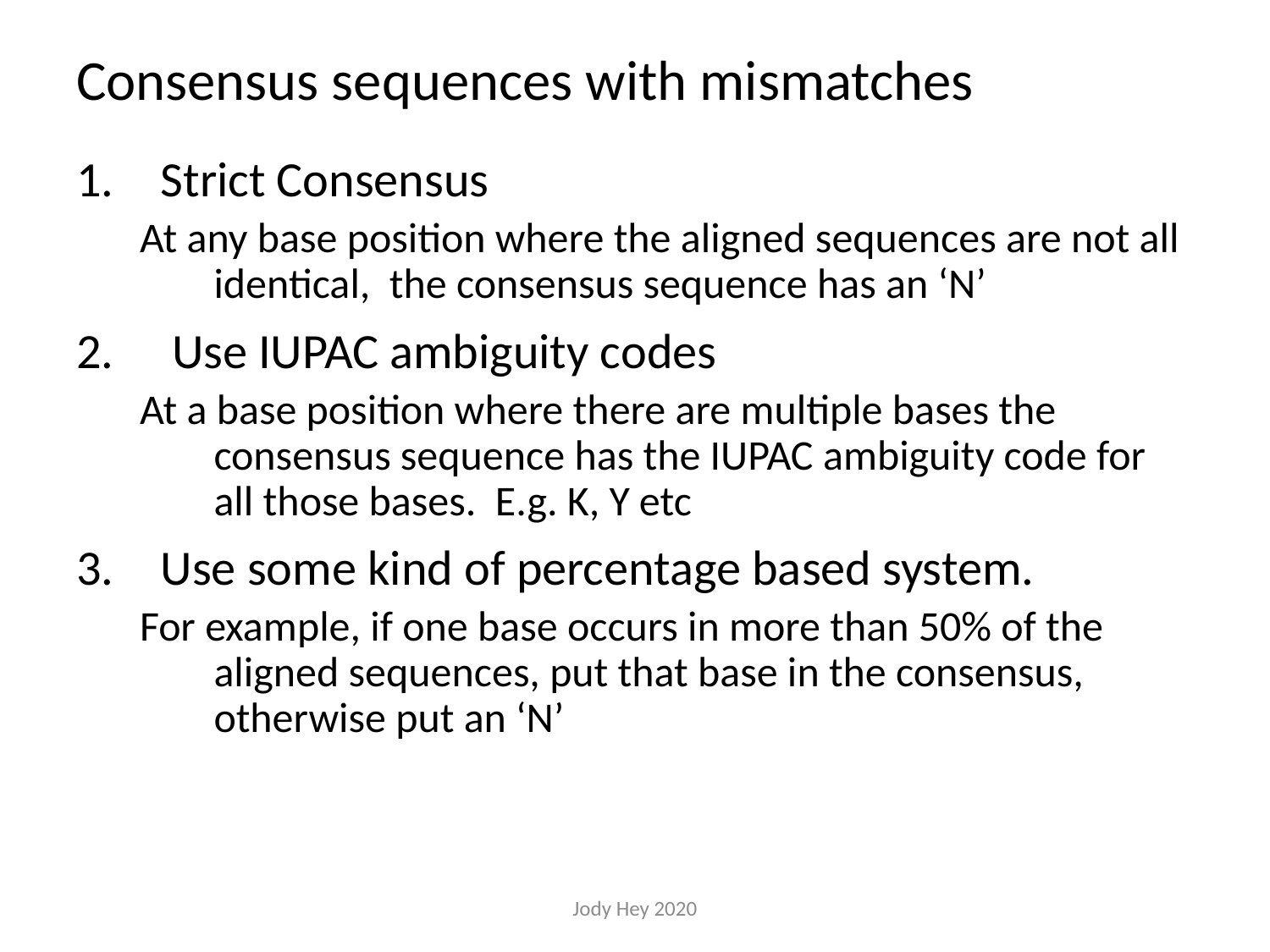

# Consensus sequences with mismatches
Strict Consensus
At any base position where the aligned sequences are not all identical,  the consensus sequence has an ‘N’
 Use IUPAC ambiguity codes
At a base position where there are multiple bases the consensus sequence has the IUPAC ambiguity code for all those bases.  E.g. K, Y etc
Use some kind of percentage based system.
For example, if one base occurs in more than 50% of the aligned sequences, put that base in the consensus,  otherwise put an ‘N’

Jody Hey 2020